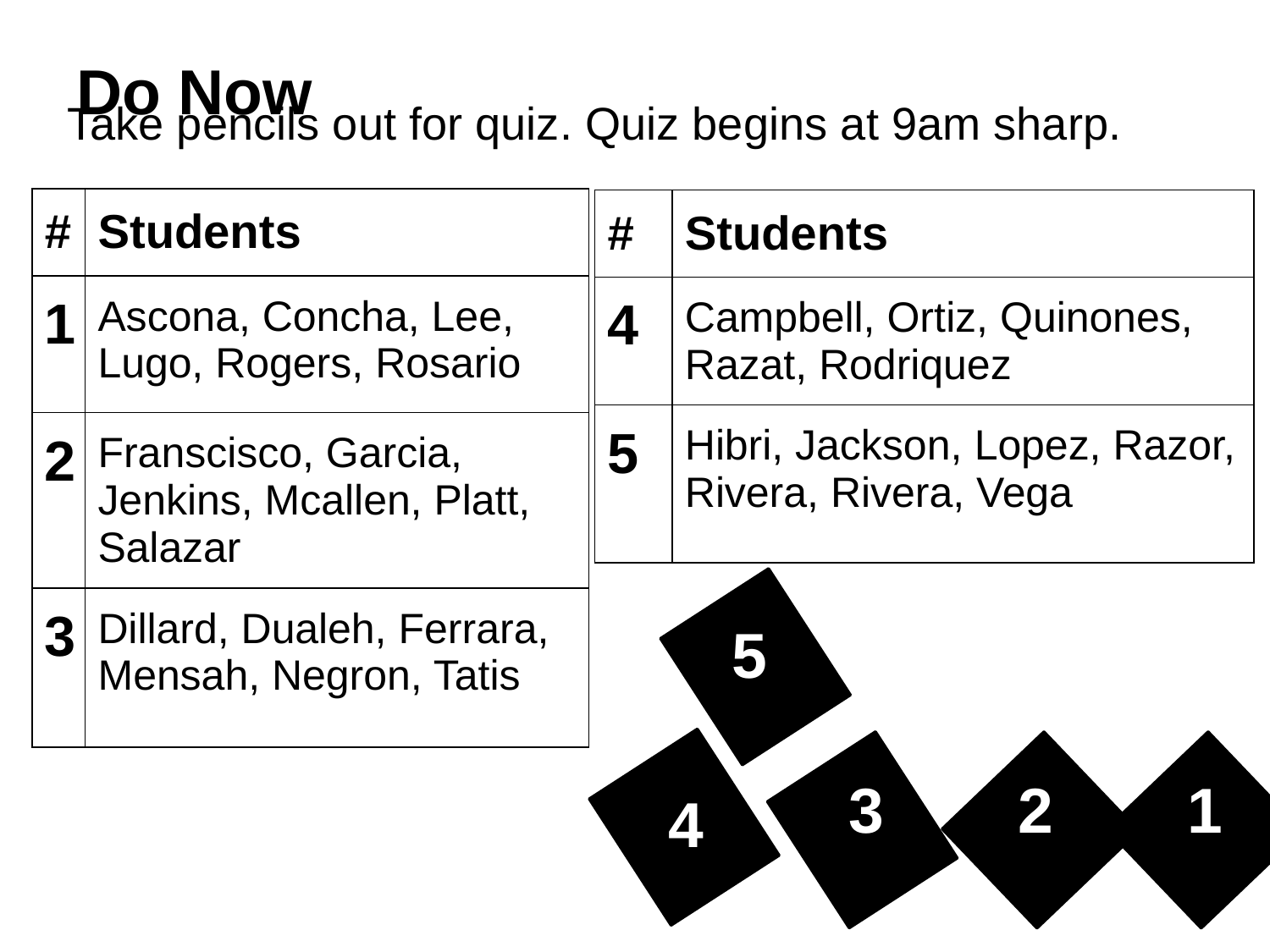

# Do Now
Take pencils out for quiz. Quiz begins at 9am sharp.
| # | Students |
| --- | --- |
| 1 | Ascona, Concha, Lee, Lugo, Rogers, Rosario |
| 2 | Franscisco, Garcia, Jenkins, Mcallen, Platt, Salazar |
| 3 | Dillard, Dualeh, Ferrara, Mensah, Negron, Tatis |
| # | Students |
| --- | --- |
| 4 | Campbell, Ortiz, Quinones, Razat, Rodriquez |
| 5 | Hibri, Jackson, Lopez, Razor, Rivera, Rivera, Vega |
5

3
2
1

4